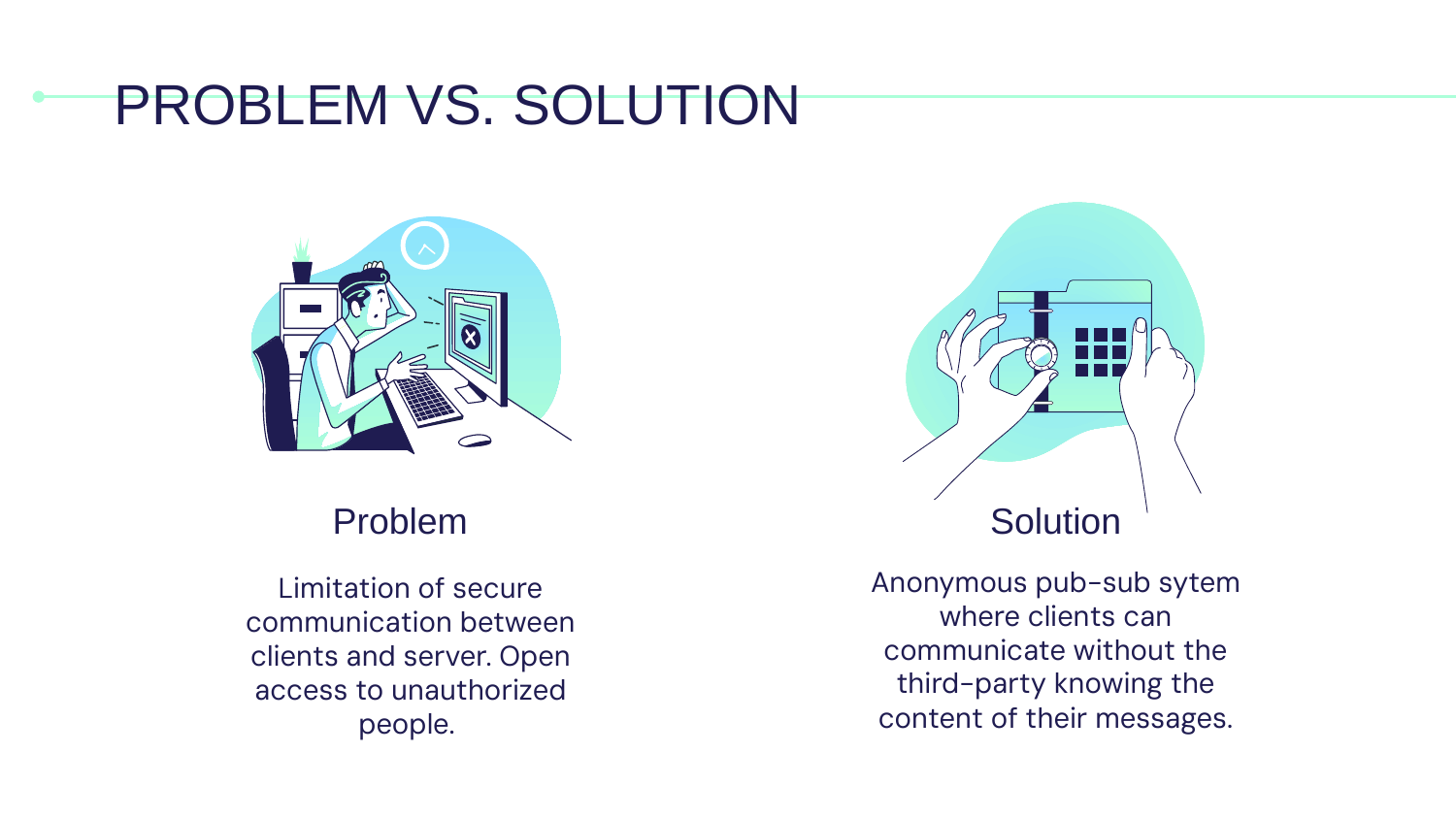

# PROBLEM VS. SOLUTION

Problem
Solution
Anonymous pub-sub sytem where clients can communicate without the third-party knowing the content of their messages.
Limitation of secure communication between clients and server. Open access to unauthorized people.